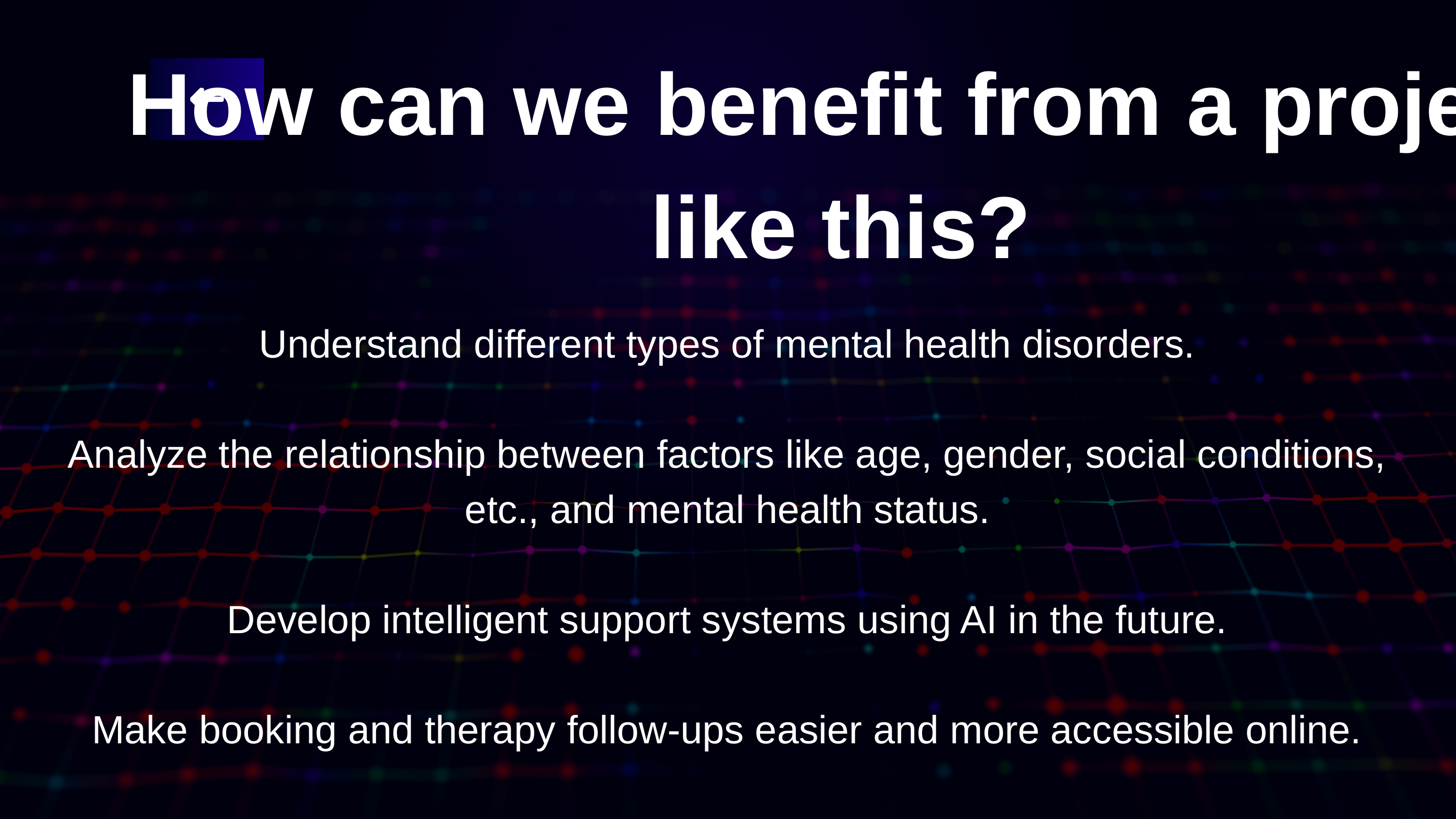

How can we benefit from a project like this?

Understand different types of mental health disorders.

Analyze the relationship between factors like age, gender, social conditions, etc., and mental health status.

Develop intelligent support systems using AI in the future.

Make booking and therapy follow-ups easier and more accessible online.